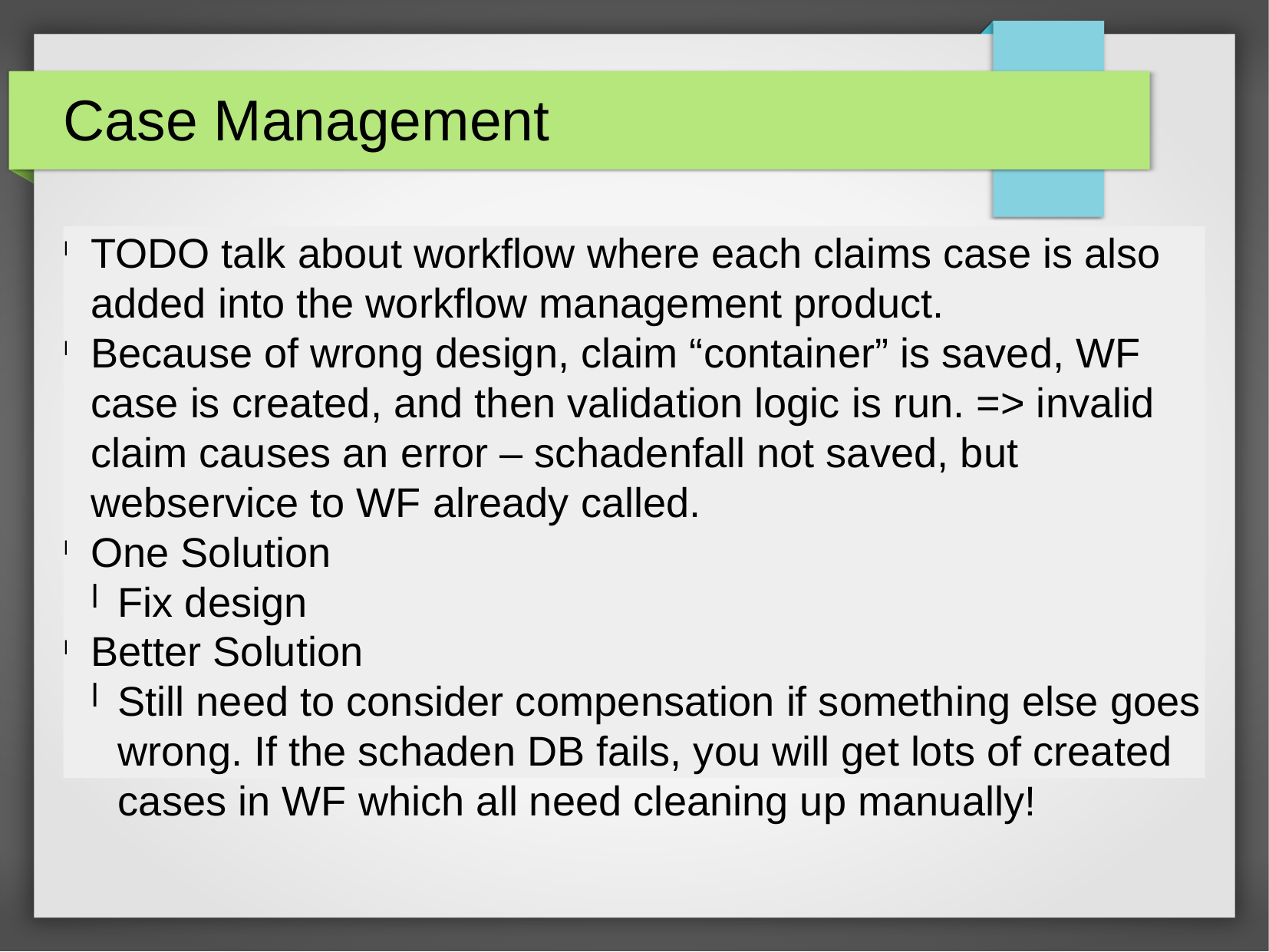

Case Management
TODO talk about workflow where each claims case is also added into the workflow management product.
Because of wrong design, claim “container” is saved, WF case is created, and then validation logic is run. => invalid claim causes an error – schadenfall not saved, but webservice to WF already called.
One Solution
Fix design
Better Solution
Still need to consider compensation if something else goes wrong. If the schaden DB fails, you will get lots of created cases in WF which all need cleaning up manually!